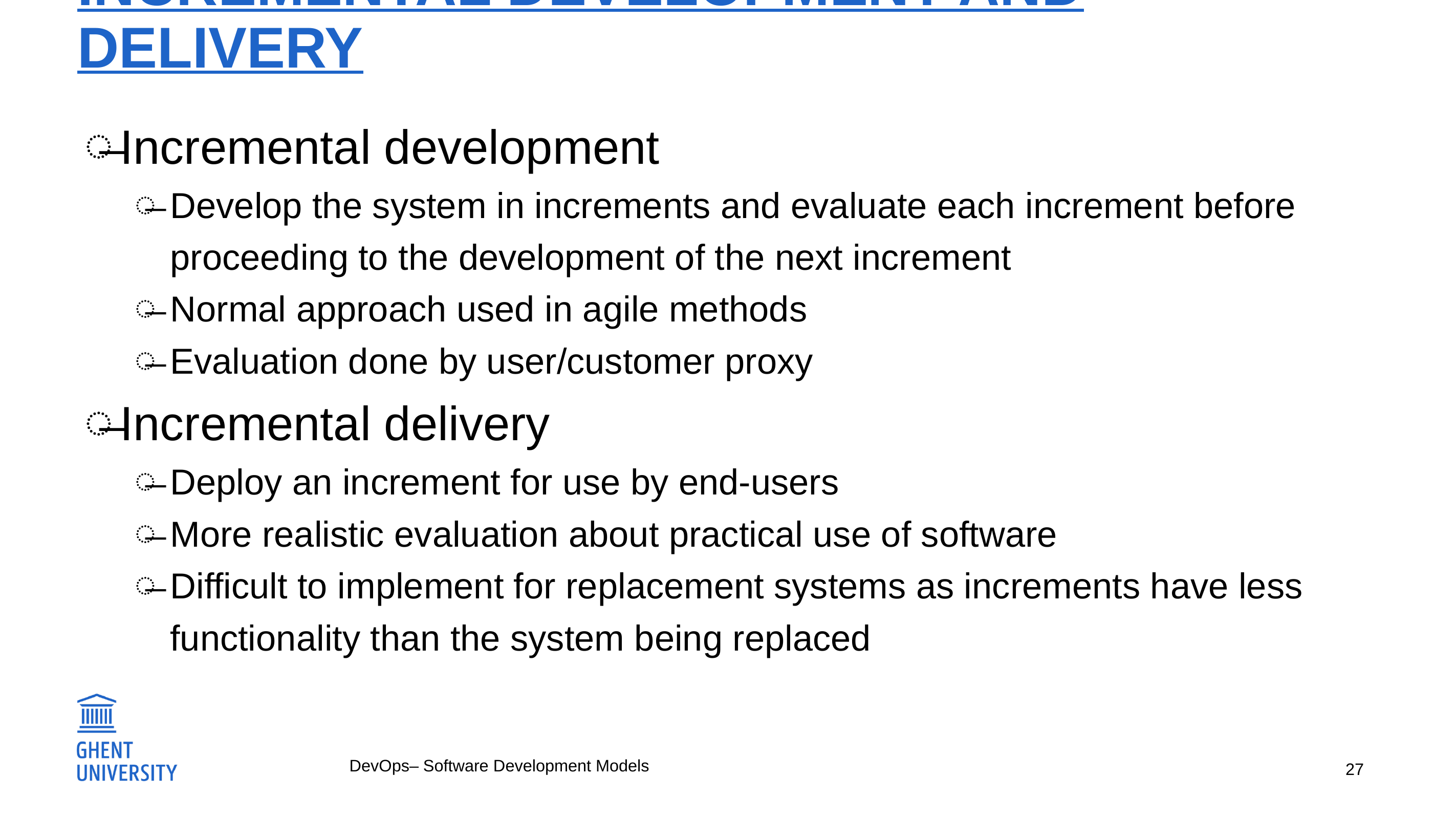

# Incremental development and delivery
Incremental development
Develop the system in increments and evaluate each increment before proceeding to the development of the next increment
Normal approach used in agile methods
Evaluation done by user/customer proxy
Incremental delivery
Deploy an increment for use by end-users
More realistic evaluation about practical use of software
Difficult to implement for replacement systems as increments have less functionality than the system being replaced